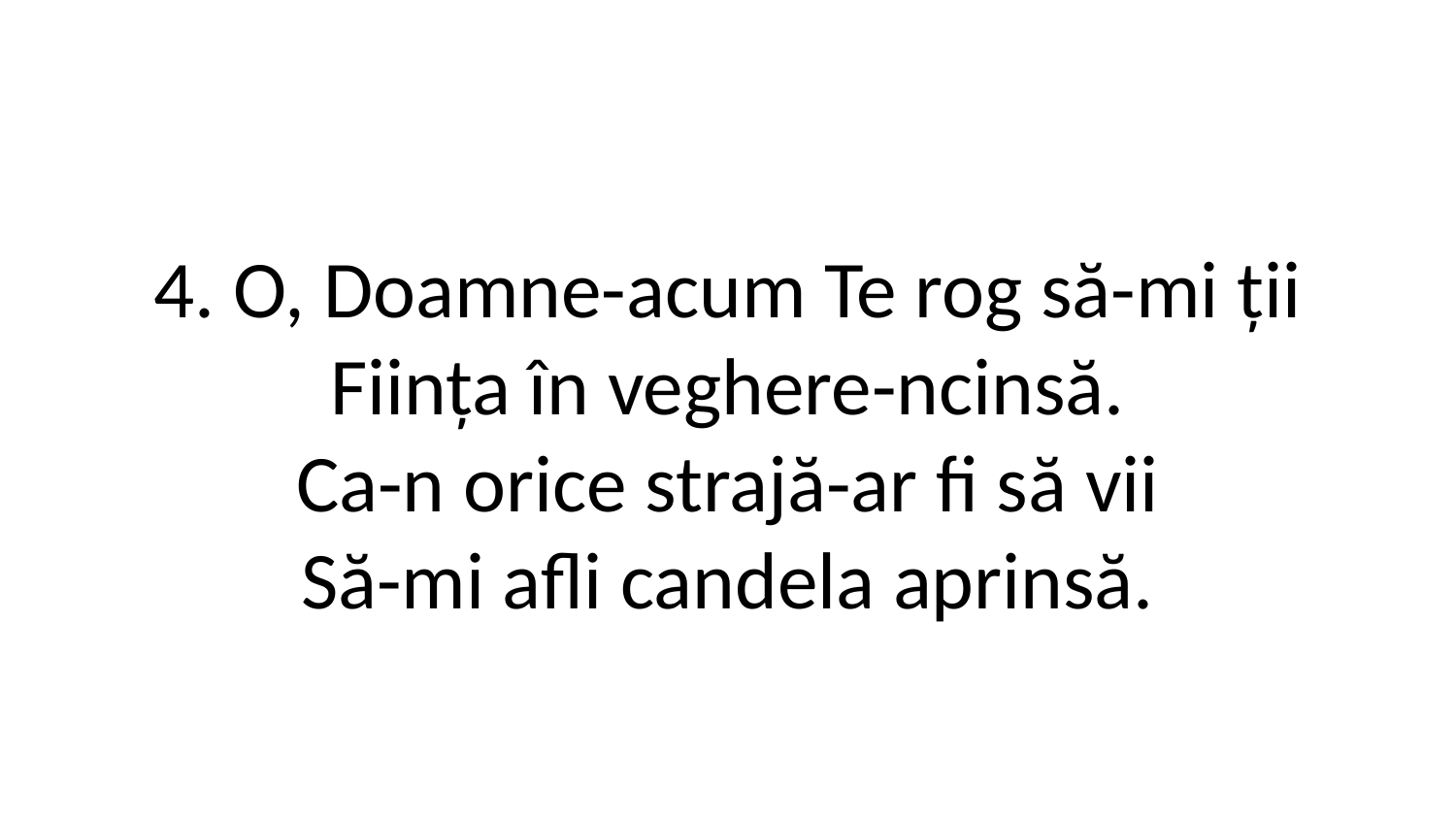

4. O, Doamne-acum Te rog să-mi ții
Ființa în veghere-ncinsă.
Ca-n orice strajă-ar fi să vii
Să-mi afli candela aprinsă.